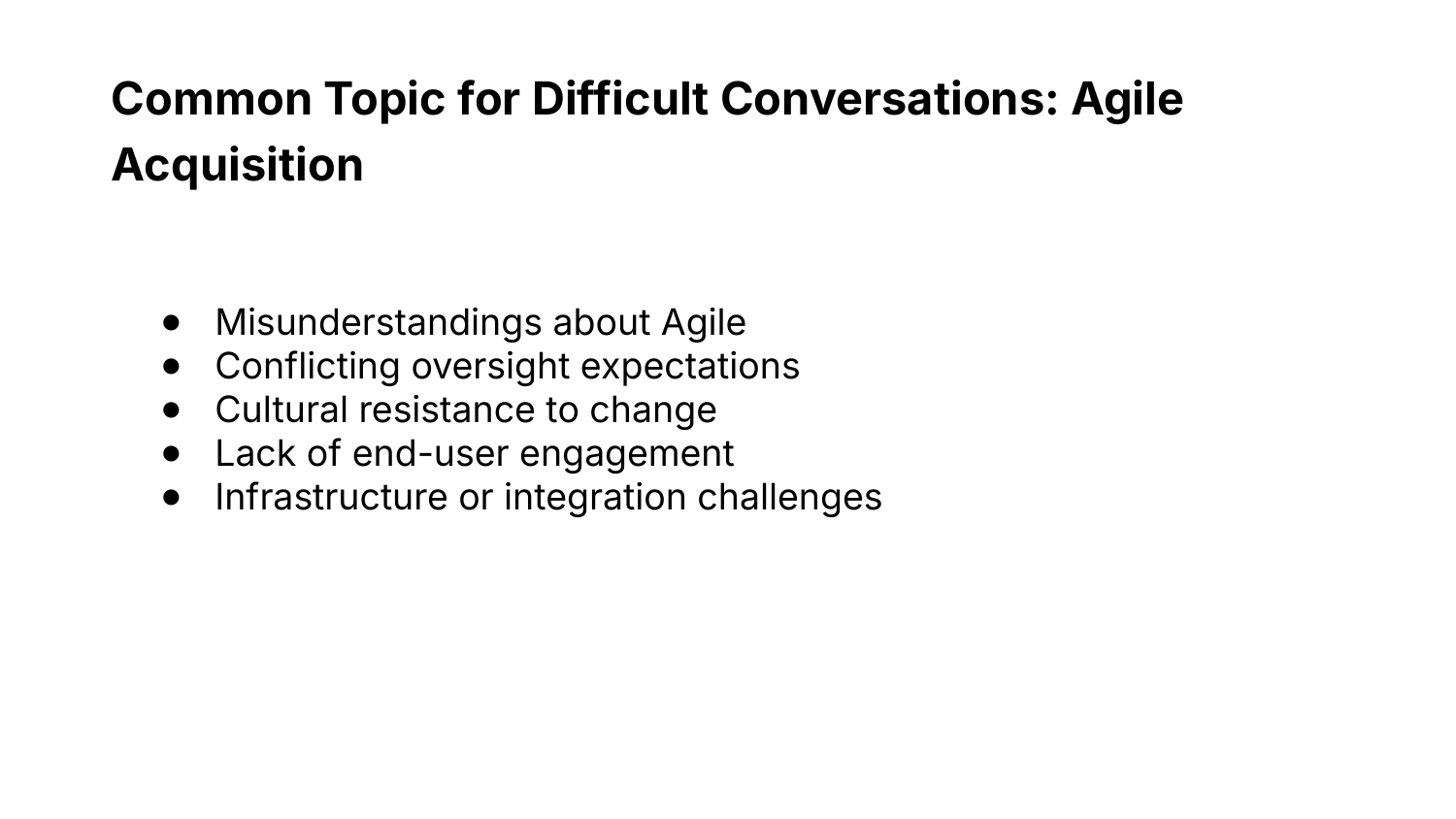

Common Topic for Difficult Conversations: Agile Acquisition
Misunderstandings about Agile
Conflicting oversight expectations
Cultural resistance to change
Lack of end-user engagement
Infrastructure or integration challenges